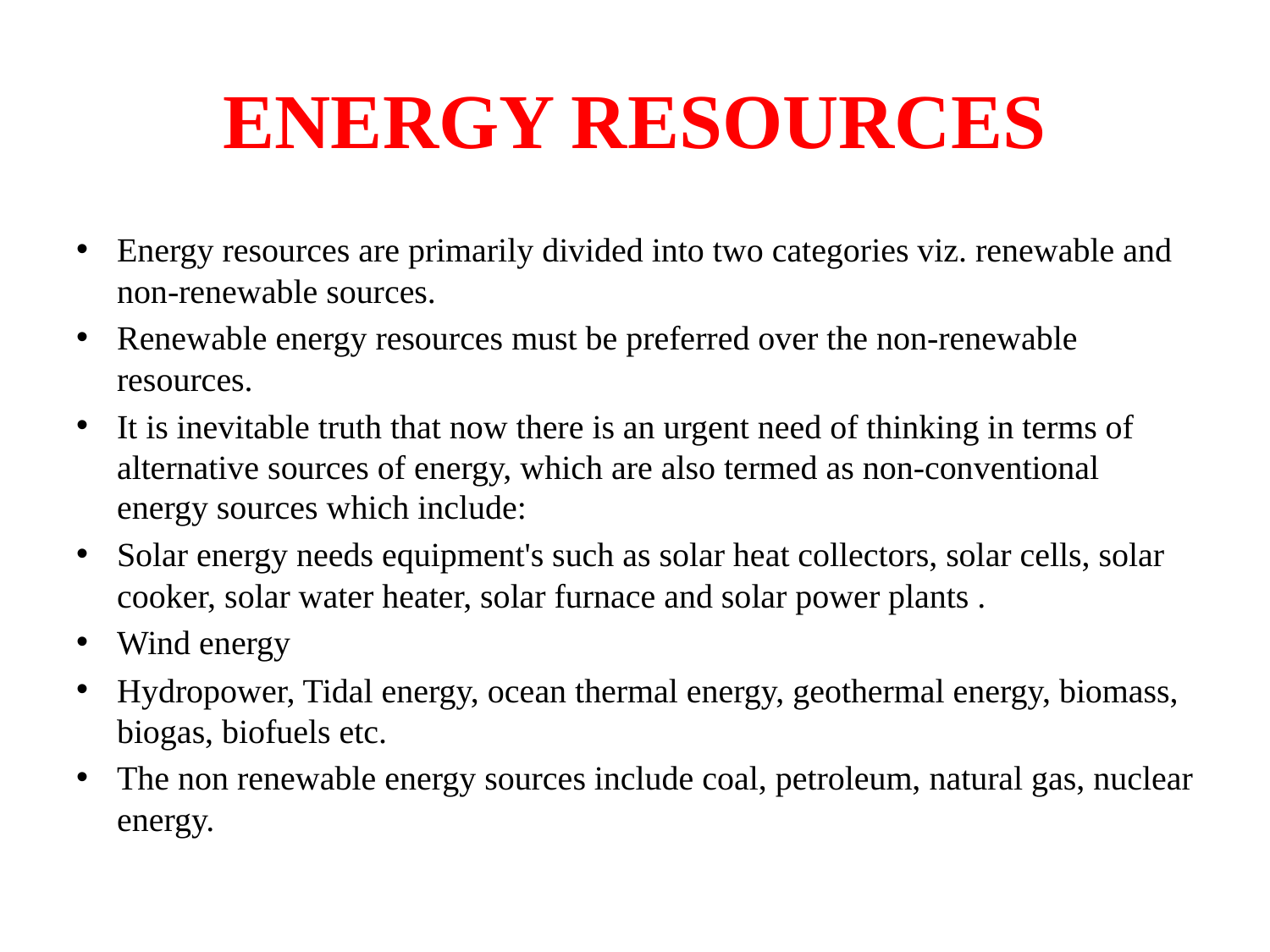

# ENERGY RESOURCES
Energy resources are primarily divided into two categories viz. renewable and non-renewable sources.
Renewable energy resources must be preferred over the non-renewable resources.
It is inevitable truth that now there is an urgent need of thinking in terms of alternative sources of energy, which are also termed as non-conventional energy sources which include:
Solar energy needs equipment's such as solar heat collectors, solar cells, solar cooker, solar water heater, solar furnace and solar power plants .
Wind energy
Hydropower, Tidal energy, ocean thermal energy, geothermal energy, biomass, biogas, biofuels etc.
The non renewable energy sources include coal, petroleum, natural gas, nuclear energy.